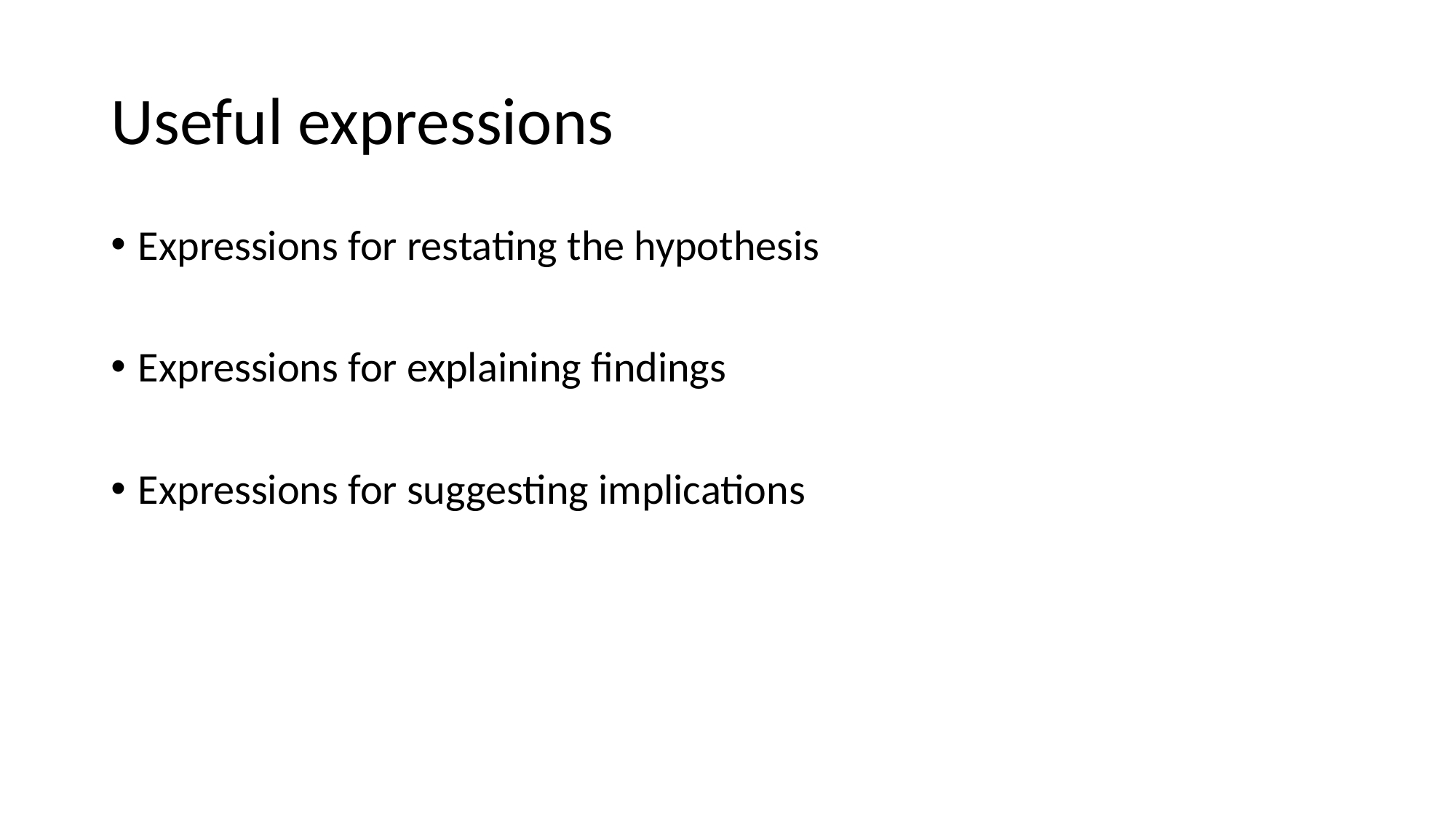

# Useful expressions
Expressions for restating the hypothesis

Expressions for explaining findings

Expressions for suggesting implications